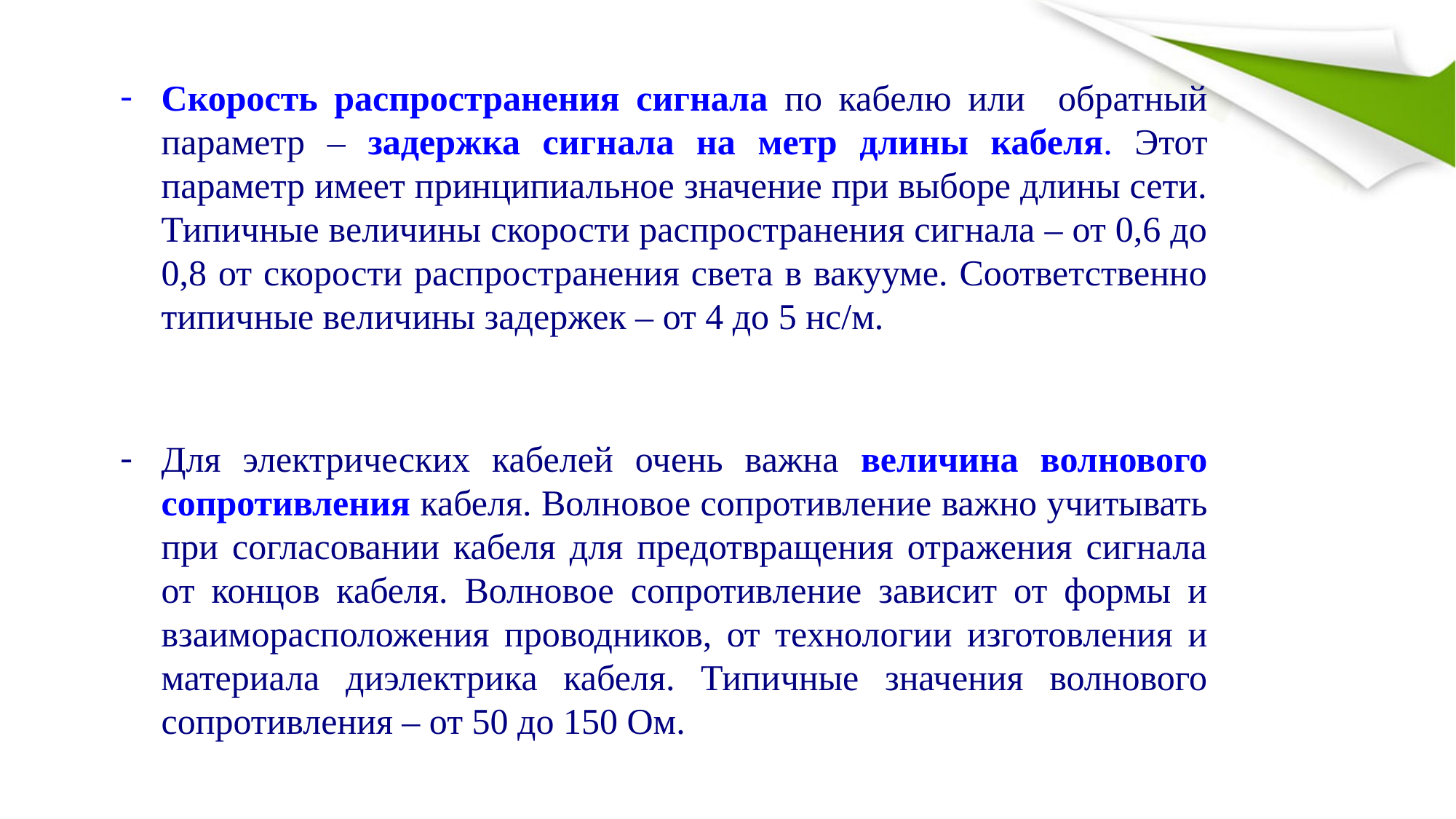

Скорость распространения сигнала по кабелю или  обратный параметр – задержка сигнала на метр длины кабеля. Этот параметр имеет принципиальное значение при выборе длины сети. Типичные величины скорости распространения сигнала – от 0,6 до 0,8 от скорости распространения света в вакууме. Соответственно типичные величины задержек – от 4 до 5 нс/м.
Для электрических кабелей очень важна величина волнового сопротивления кабеля. Волновое сопротивление важно учитывать при согласовании кабеля для предотвращения отражения сигнала от концов кабеля. Волновое сопротивление зависит от формы и взаиморасположения проводников, от технологии изготовления и материала диэлектрика кабеля. Типичные значения волнового сопротивления – от 50 до 150 Ом.